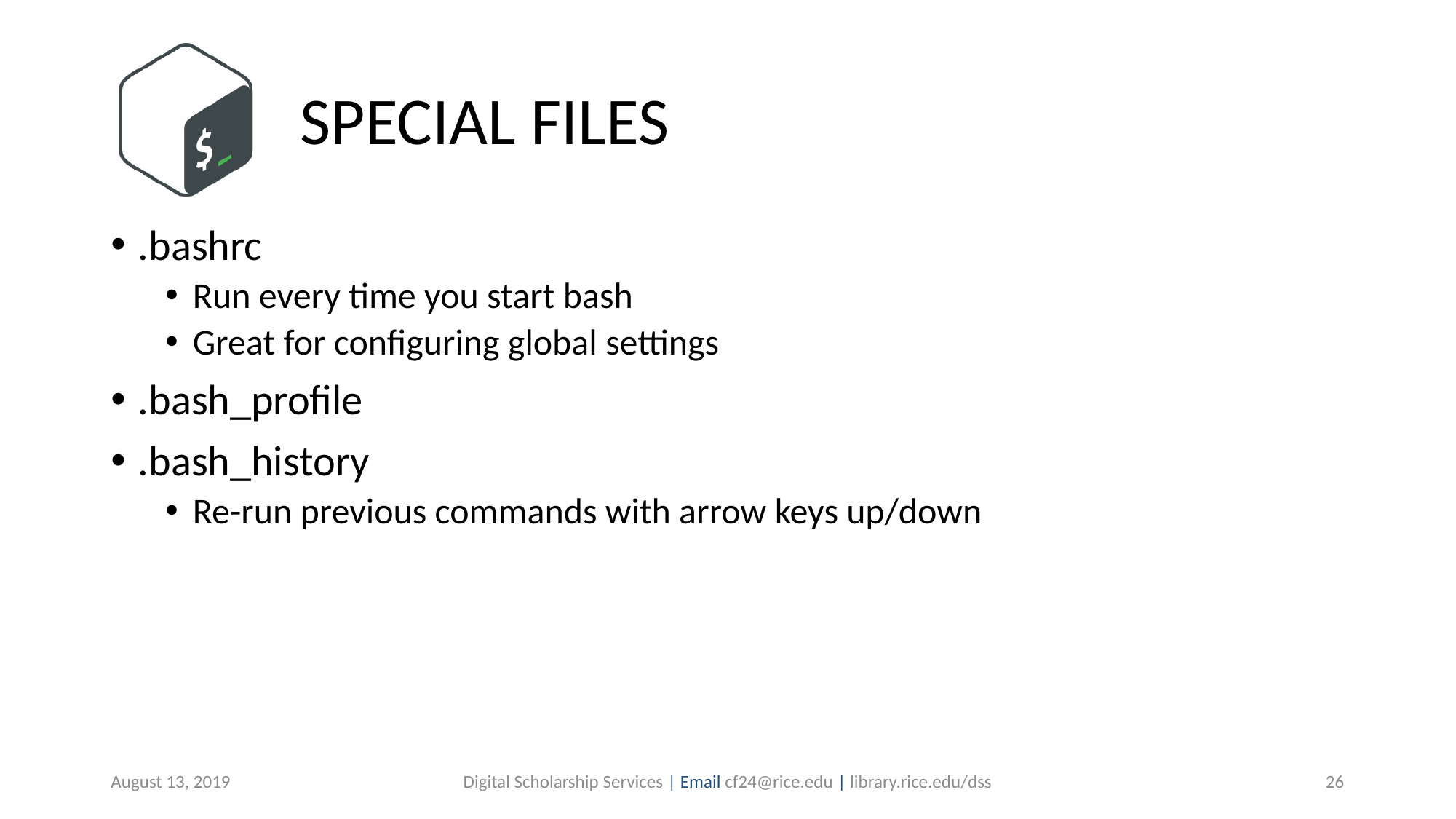

# SPECIAL FILES
.bashrc
Run every time you start bash
Great for configuring global settings
.bash_profile
.bash_history
Re-run previous commands with arrow keys up/down
August 13, 2019
Digital Scholarship Services | Email cf24@rice.edu | library.rice.edu/dss
26